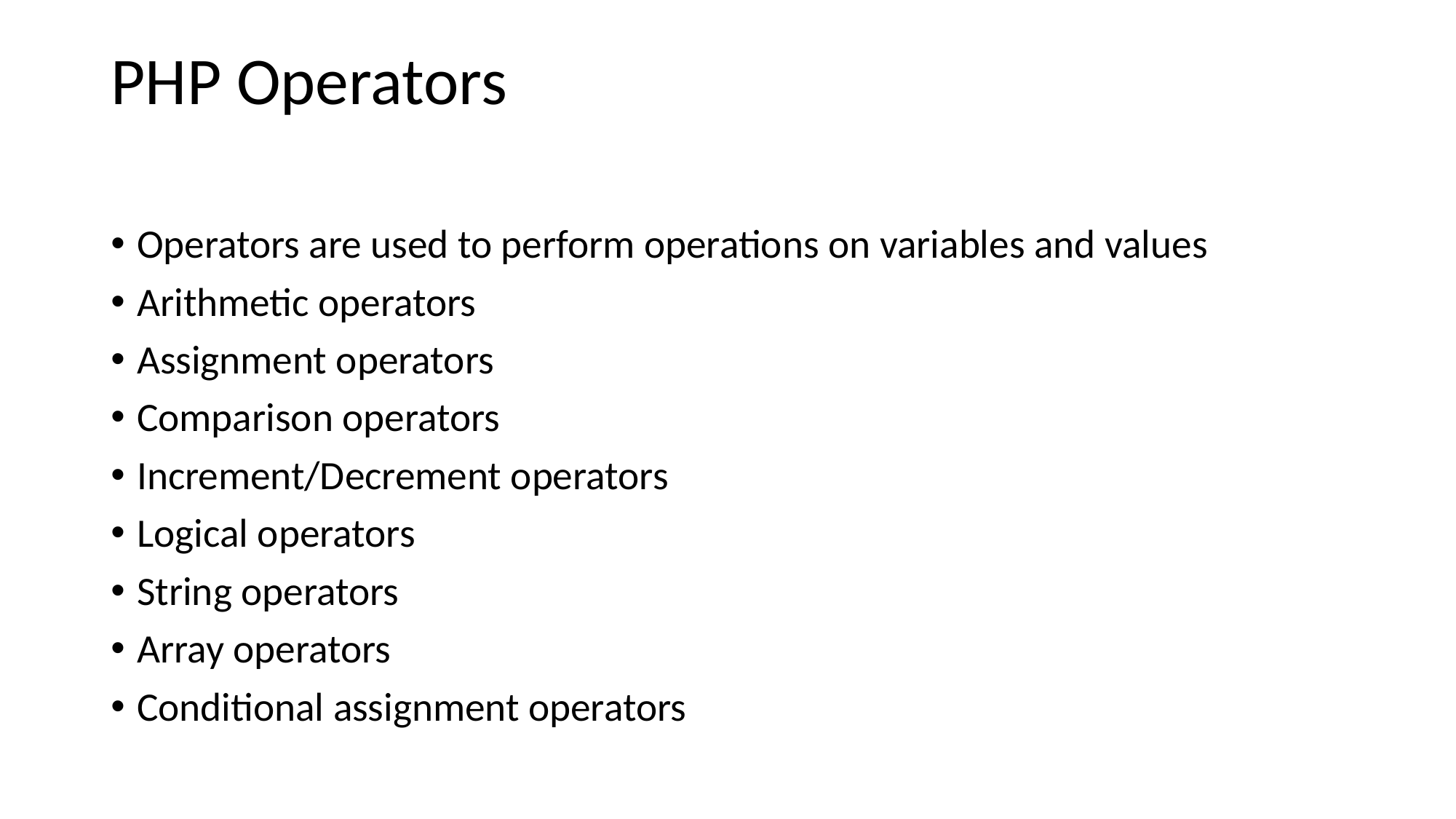

# PHP Operators
Operators are used to perform operations on variables and values
Arithmetic operators
Assignment operators
Comparison operators
Increment/Decrement operators
Logical operators
String operators
Array operators
Conditional assignment operators